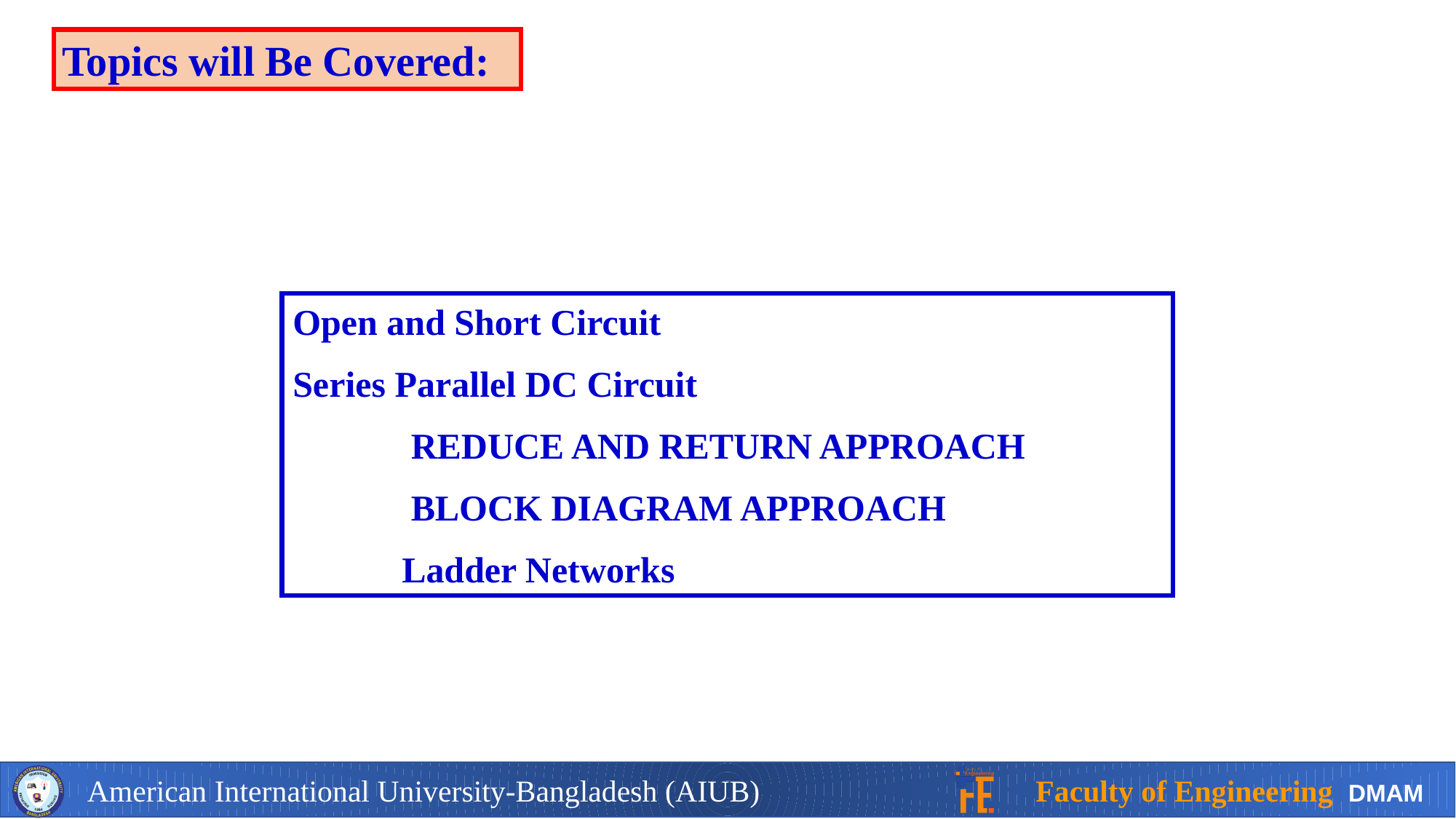

Topics will Be Covered:
Open and Short Circuit
Series Parallel DC Circuit
	 REDUCE AND RETURN APPROACH
	 BLOCK DIAGRAM APPROACH
	Ladder Networks